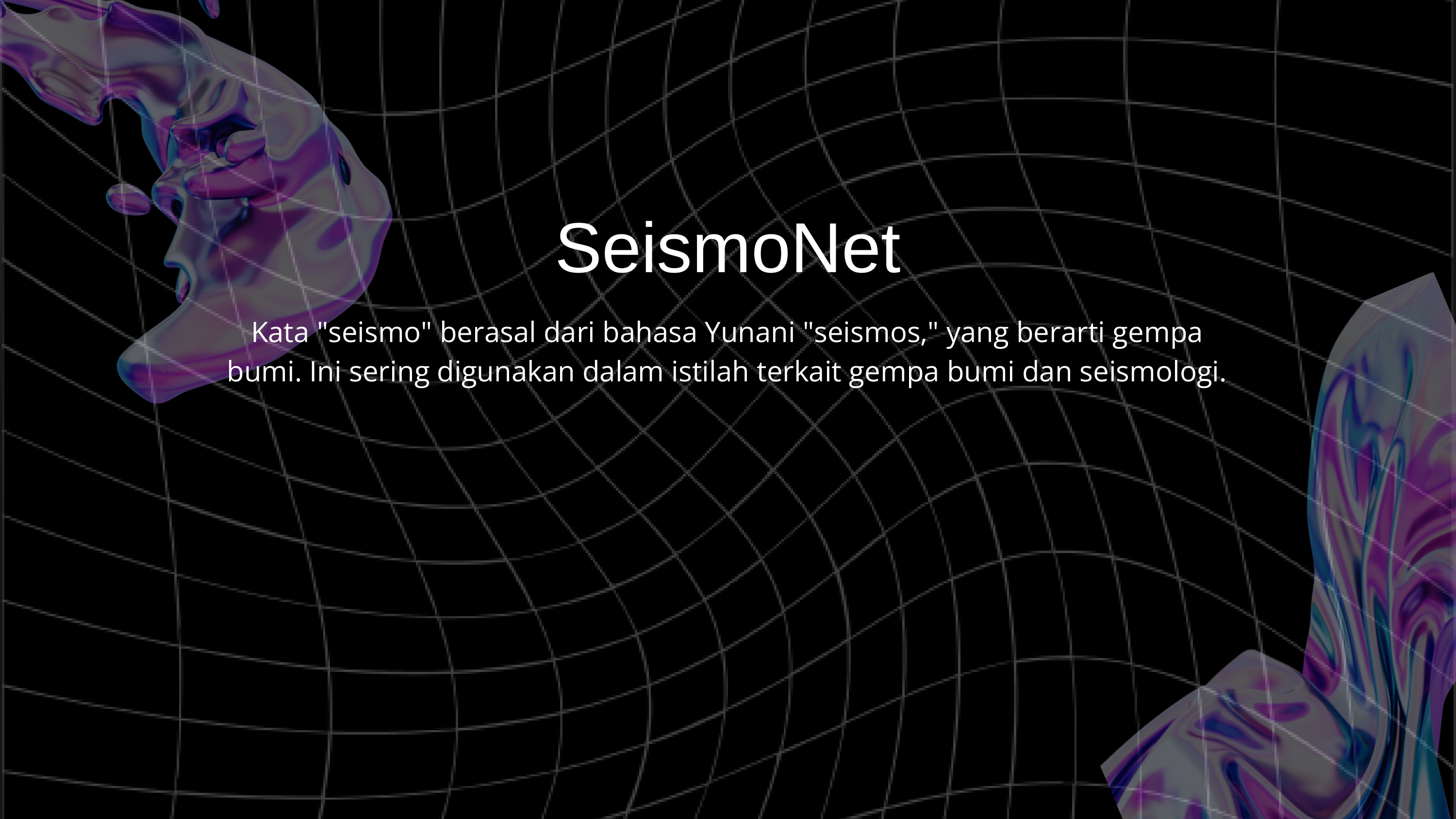

SeismoNet
Kata "seismo" berasal dari bahasa Yunani "seismos," yang berarti gempa bumi. Ini sering digunakan dalam istilah terkait gempa bumi dan seismologi.